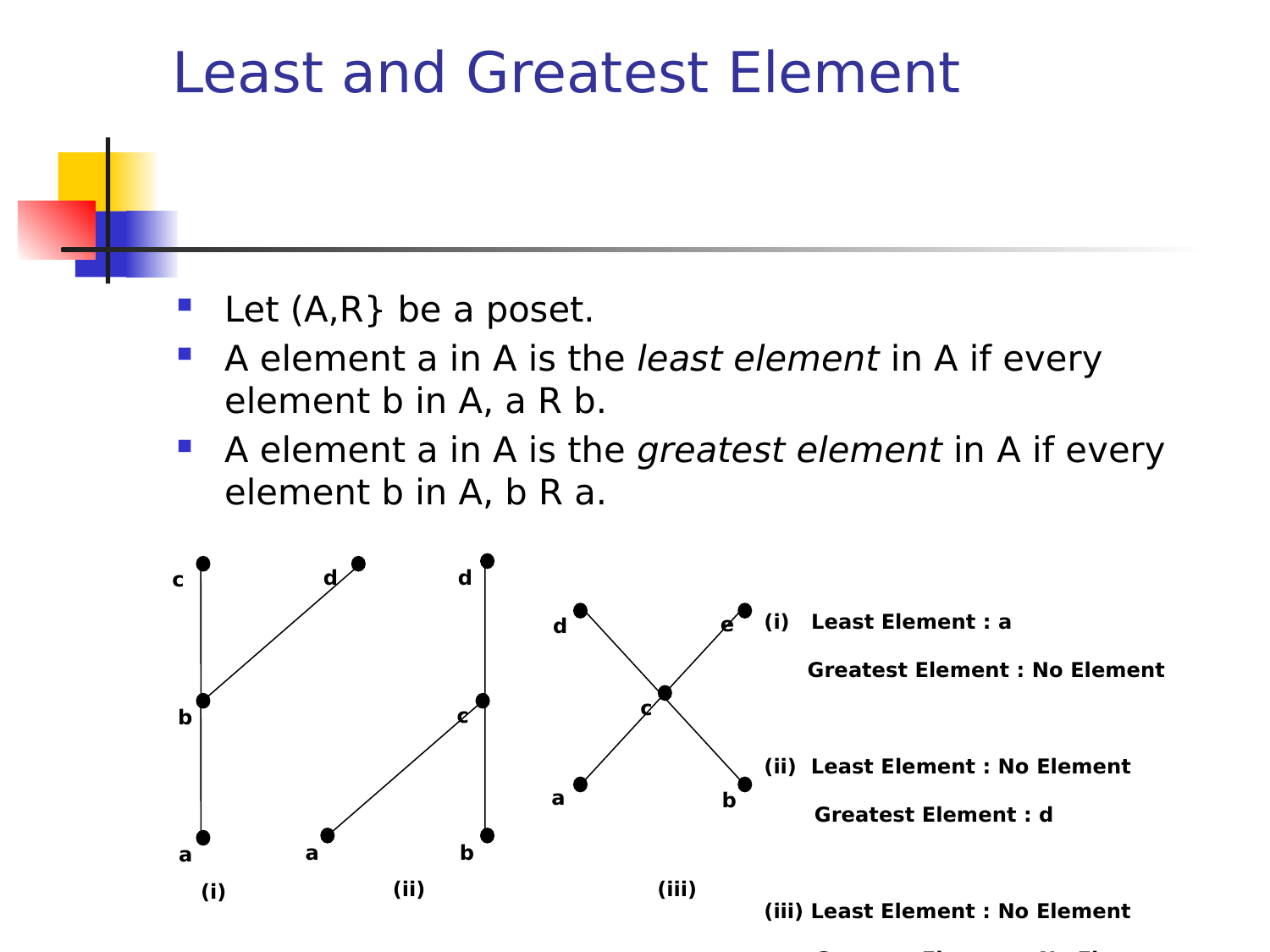

# Least and Greatest Element
Let (A,R} be a poset.
A element a in A is the least element in A if every element b in A, a R b.
A element a in A is the greatest element in A if every element b in A, b R a.

d
d
c

e
d

c
c
b

a
b

a
b
a

(ii)
(iii)
(i)
(i)   Least Element : a
      Greatest Element : No Element

(ii)  Least Element : No Element
       Greatest Element : d

(iii) Least Element : No Element
       Greatest Element : No Element